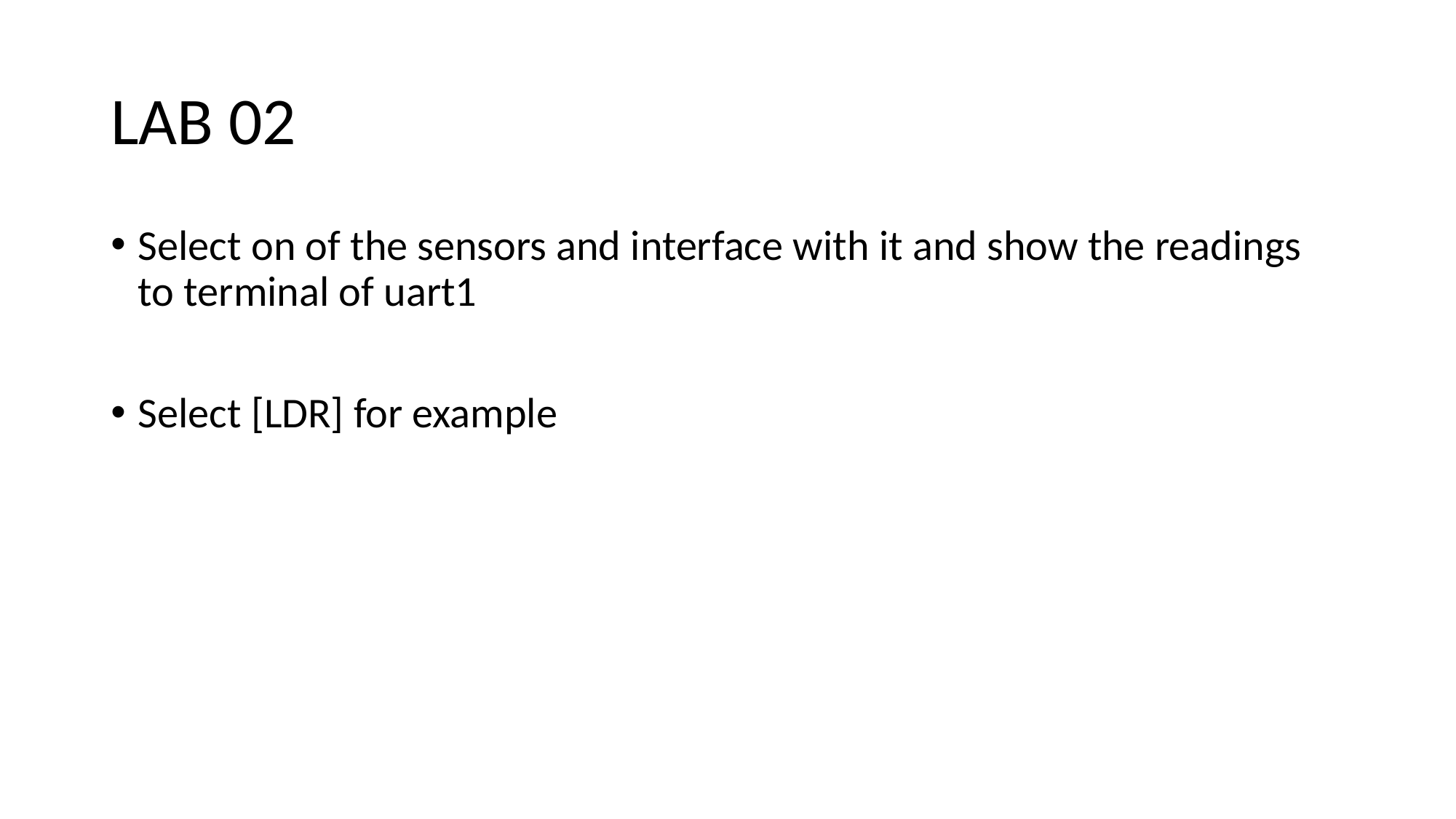

# LAB 02
Select on of the sensors and interface with it and show the readings to terminal of uart1

Select [LDR] for example